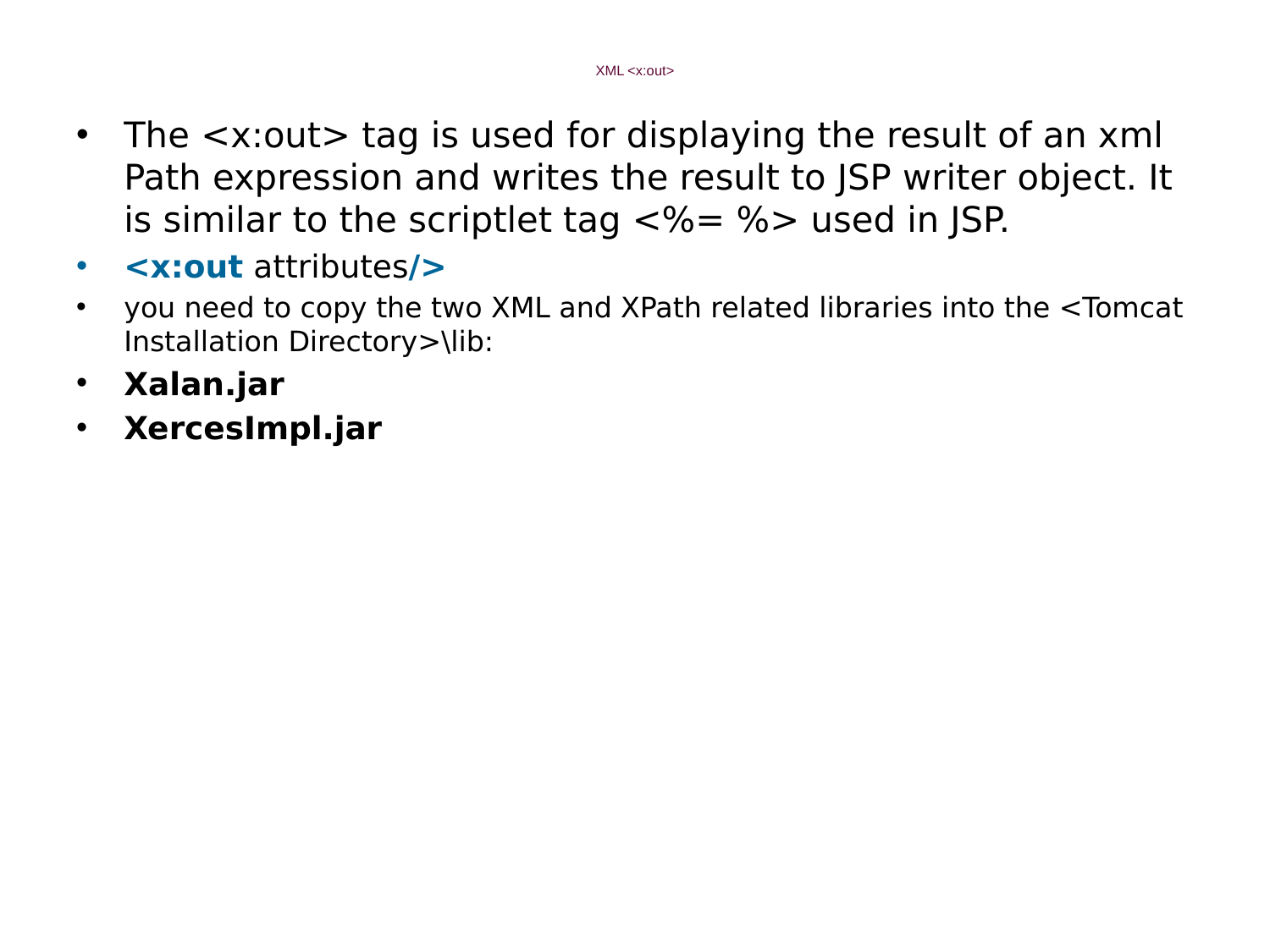

# XML <x:out>
The <x:out> tag is used for displaying the result of an xml Path expression and writes the result to JSP writer object. It is similar to the scriptlet tag <%= %> used in JSP.
<x:out attributes/>
you need to copy the two XML and XPath related libraries into the <Tomcat Installation Directory>\lib:
Xalan.jar
XercesImpl.jar